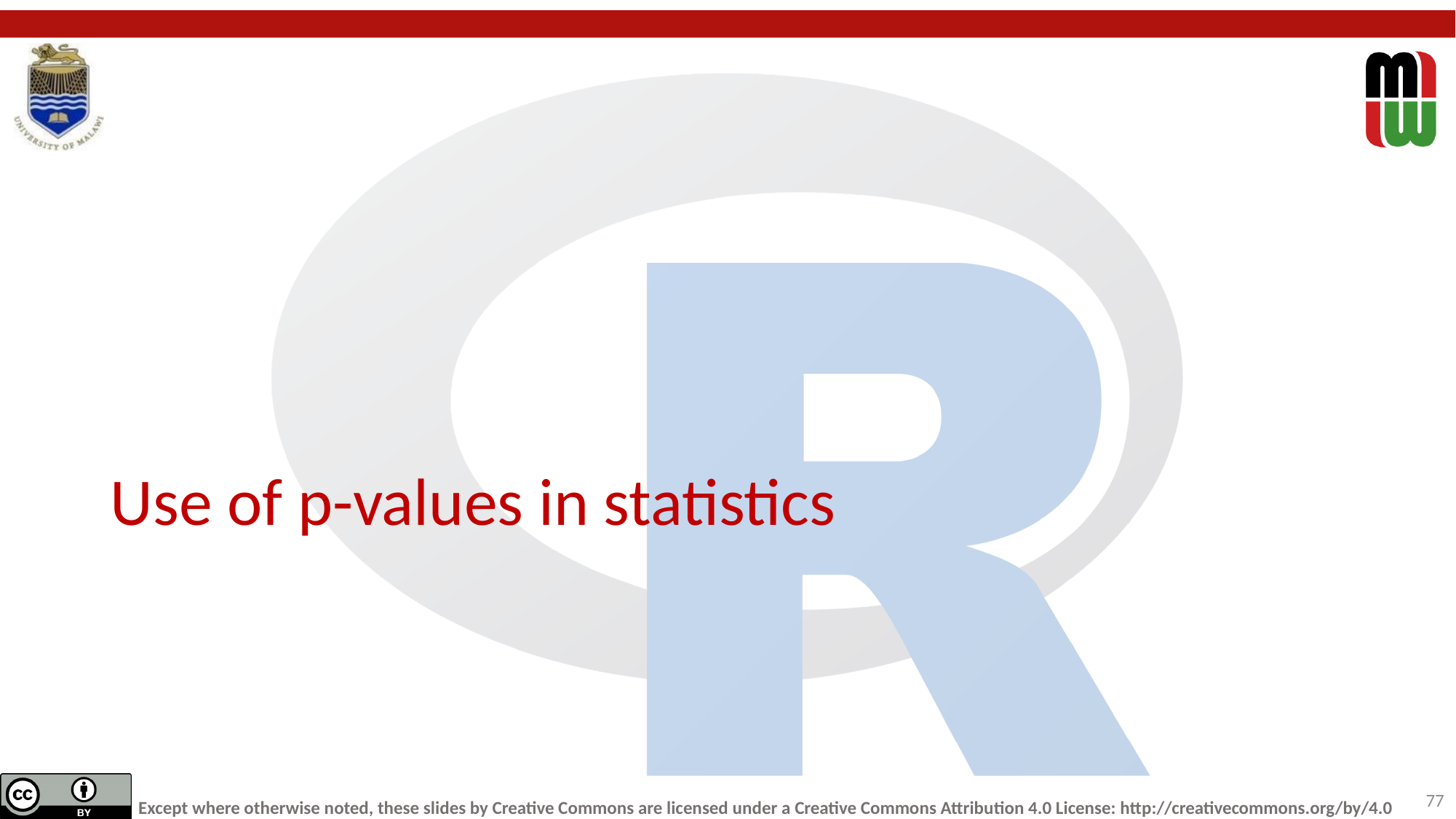

# Use of p-values in statistics
77